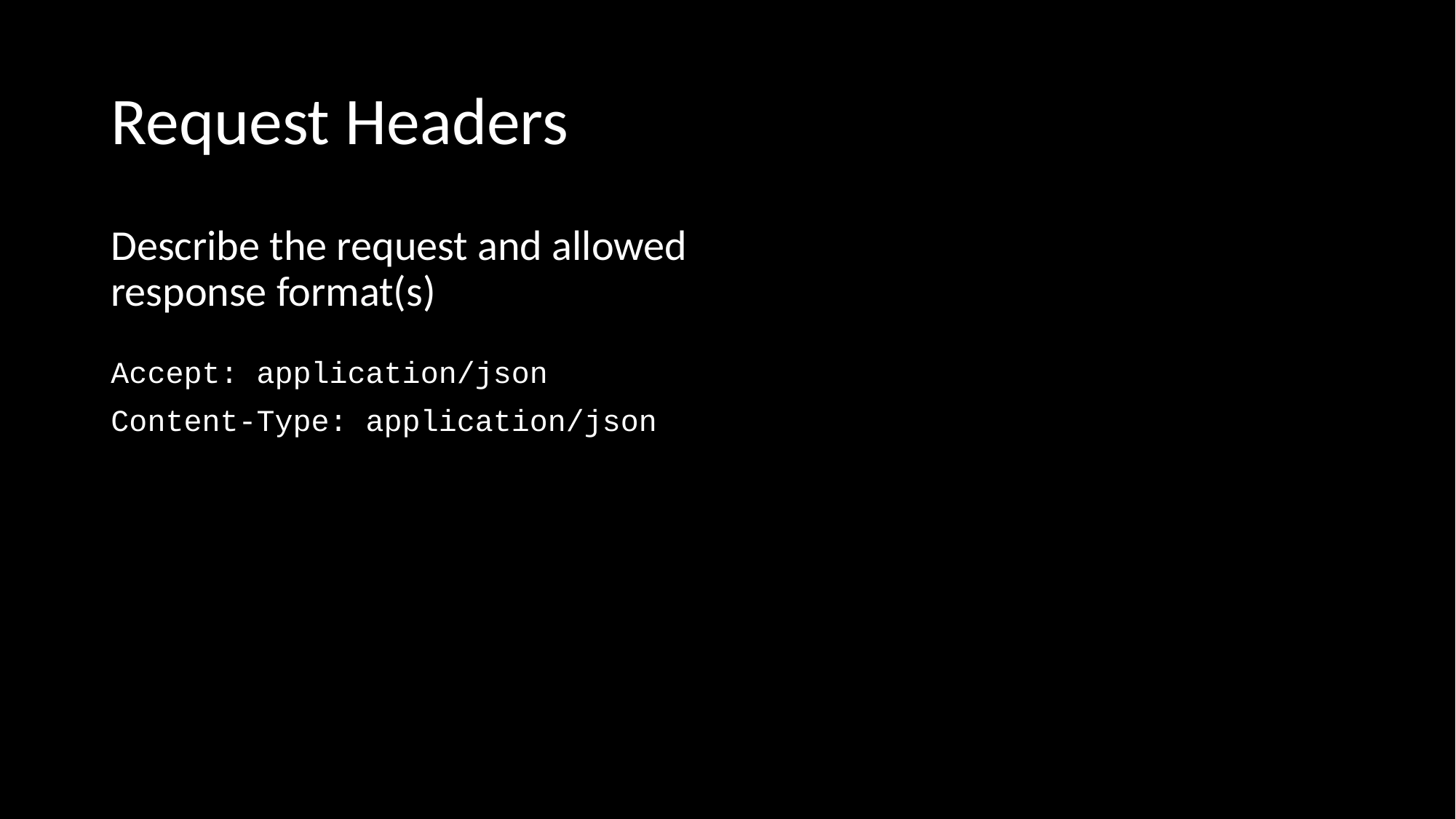

# Request Headers
Describe the request and allowed response format(s)
Accept: application/json
Content-Type: application/json